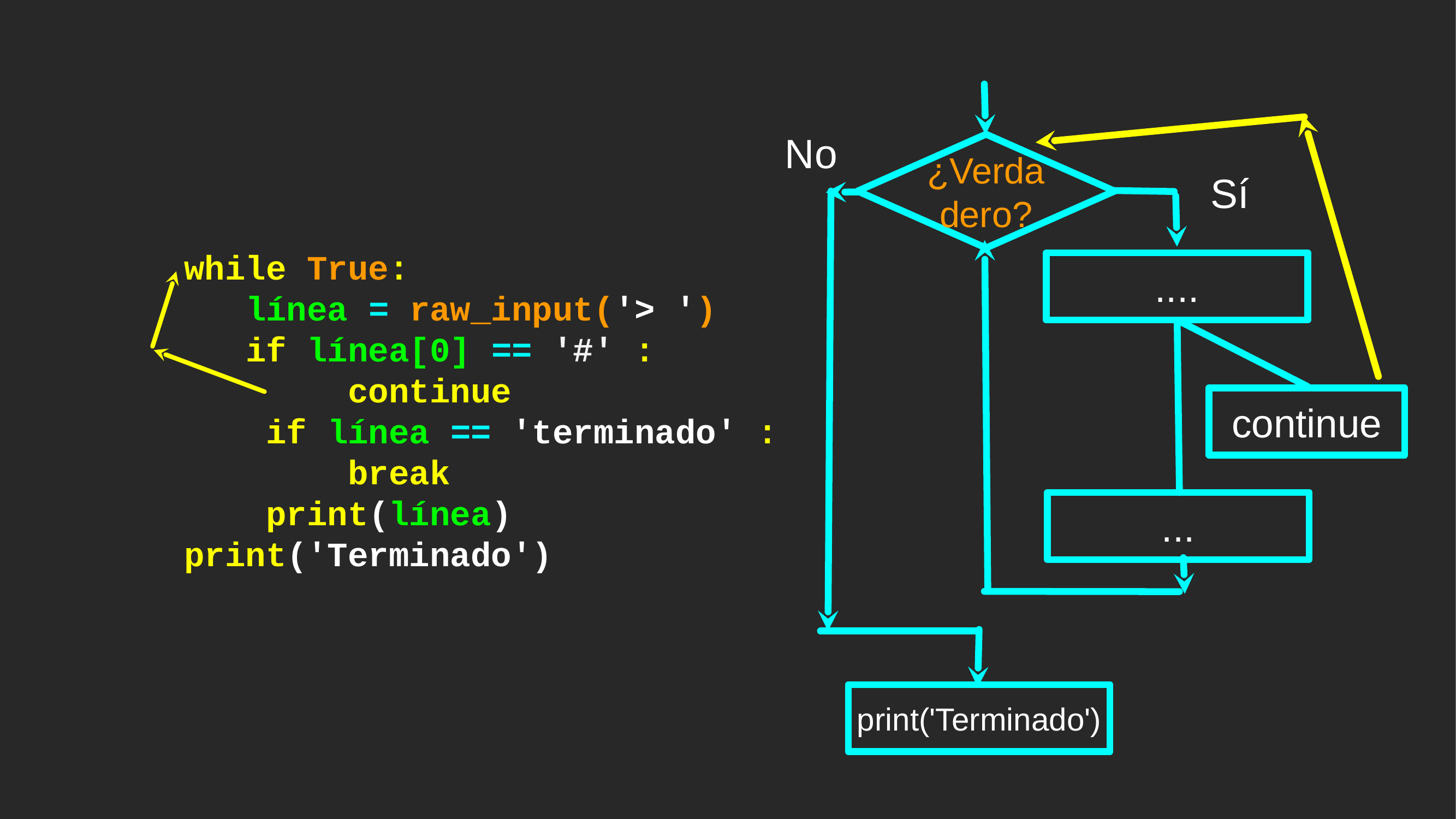

No
¿Verdadero?
Sí
while True:
   línea = raw_input('> ')
   if línea[0] == '#' :
        continue
    if línea == 'terminado' :
        break
    print(línea)
print('Terminado')
....
continue
...
print('Terminado')